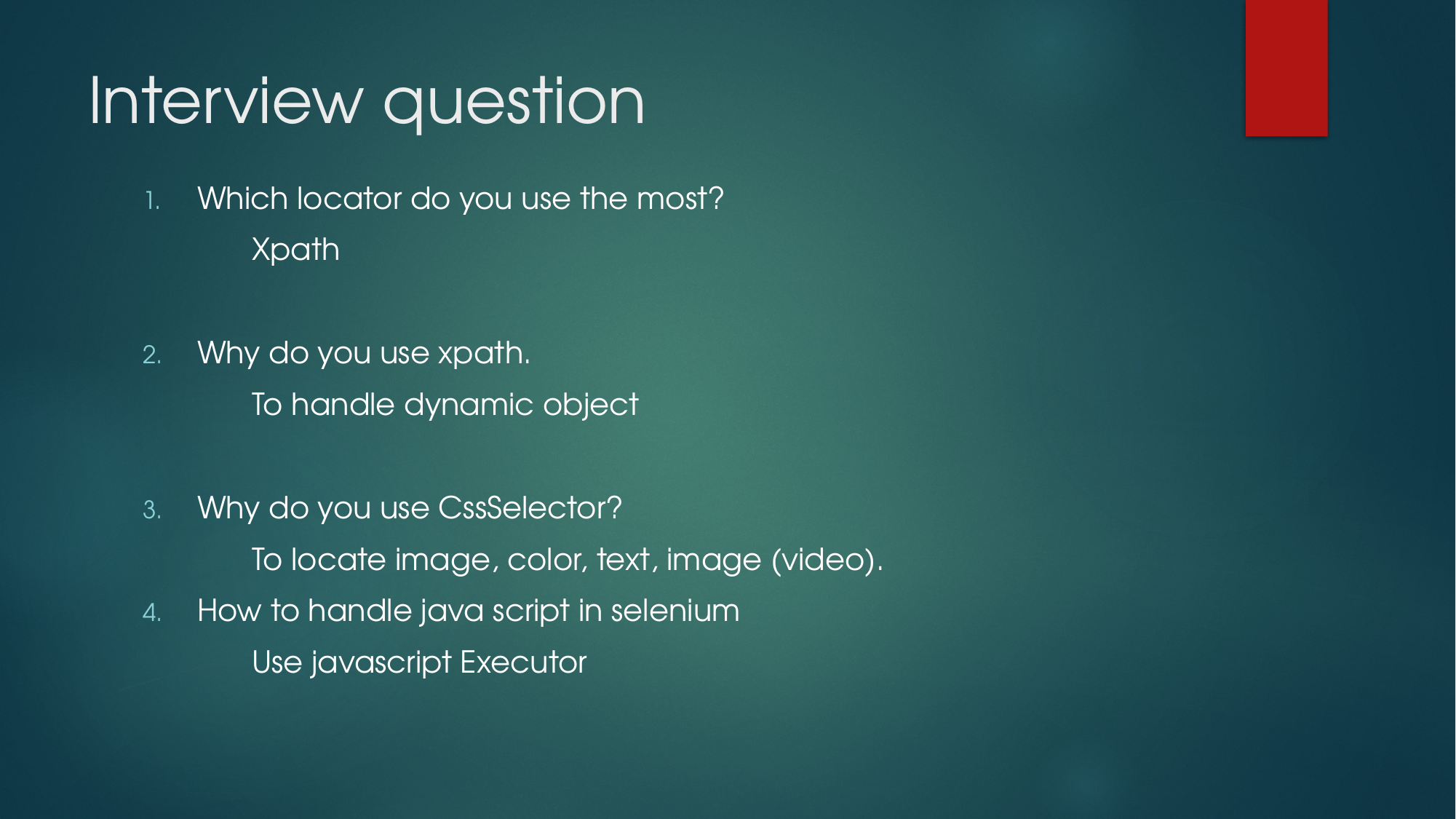

# Interview question
Which locator do you use the most?
 	Xpath

Why do you use xpath.
 	To handle dynamic object

Why do you use CssSelector?
 	To locate image, color, text, image (video).
How to handle java script in selenium
	Use javascript Executor